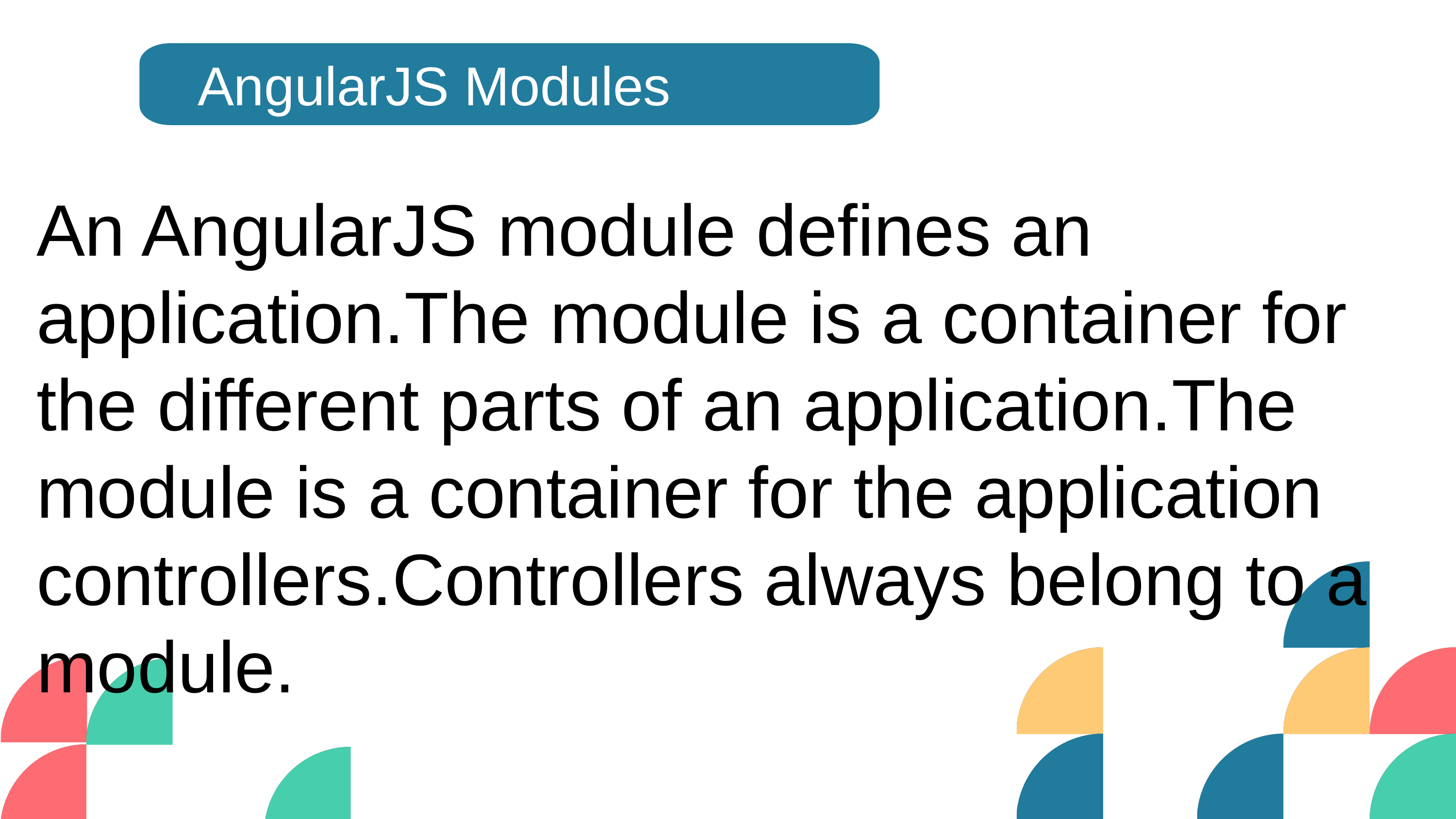

AngularJS Modules
An AngularJS module defines an application.The module is a container for the different parts of an application.The module is a container for the application controllers.Controllers always belong to a module.